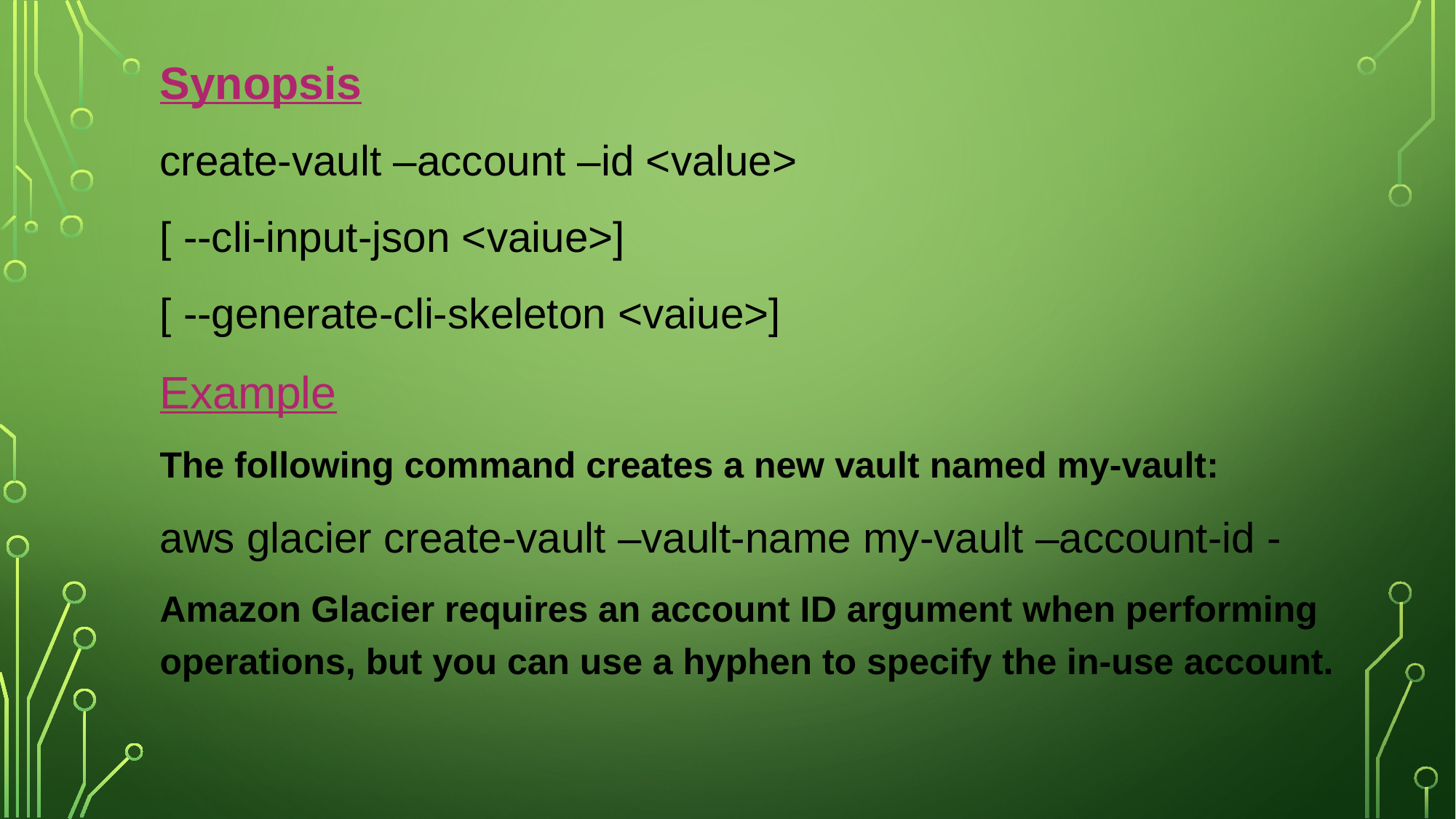

Synopsis
create-vault –account –id <value>
[ --cli-input-json <vaiue>]
[ --generate-cli-skeleton <vaiue>]
Example
The following command creates a new vault named my-vault:
aws glacier create-vault –vault-name my-vault –account-id -
Amazon Glacier requires an account ID argument when performing operations, but you can use a hyphen to specify the in-use account.